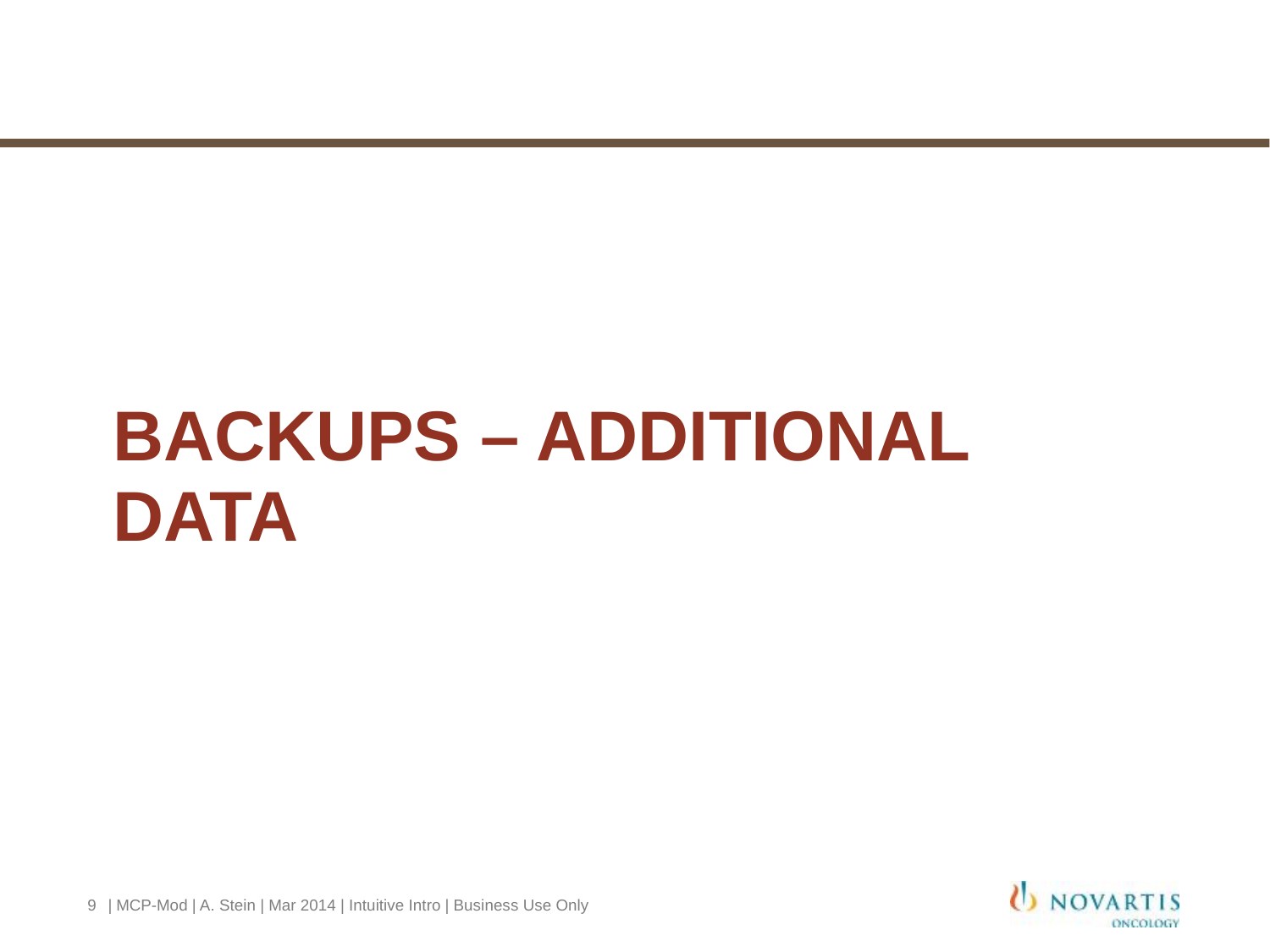

# backups – additional data
9
| MCP-Mod | A. Stein | Mar 2014 | Intuitive Intro | Business Use Only